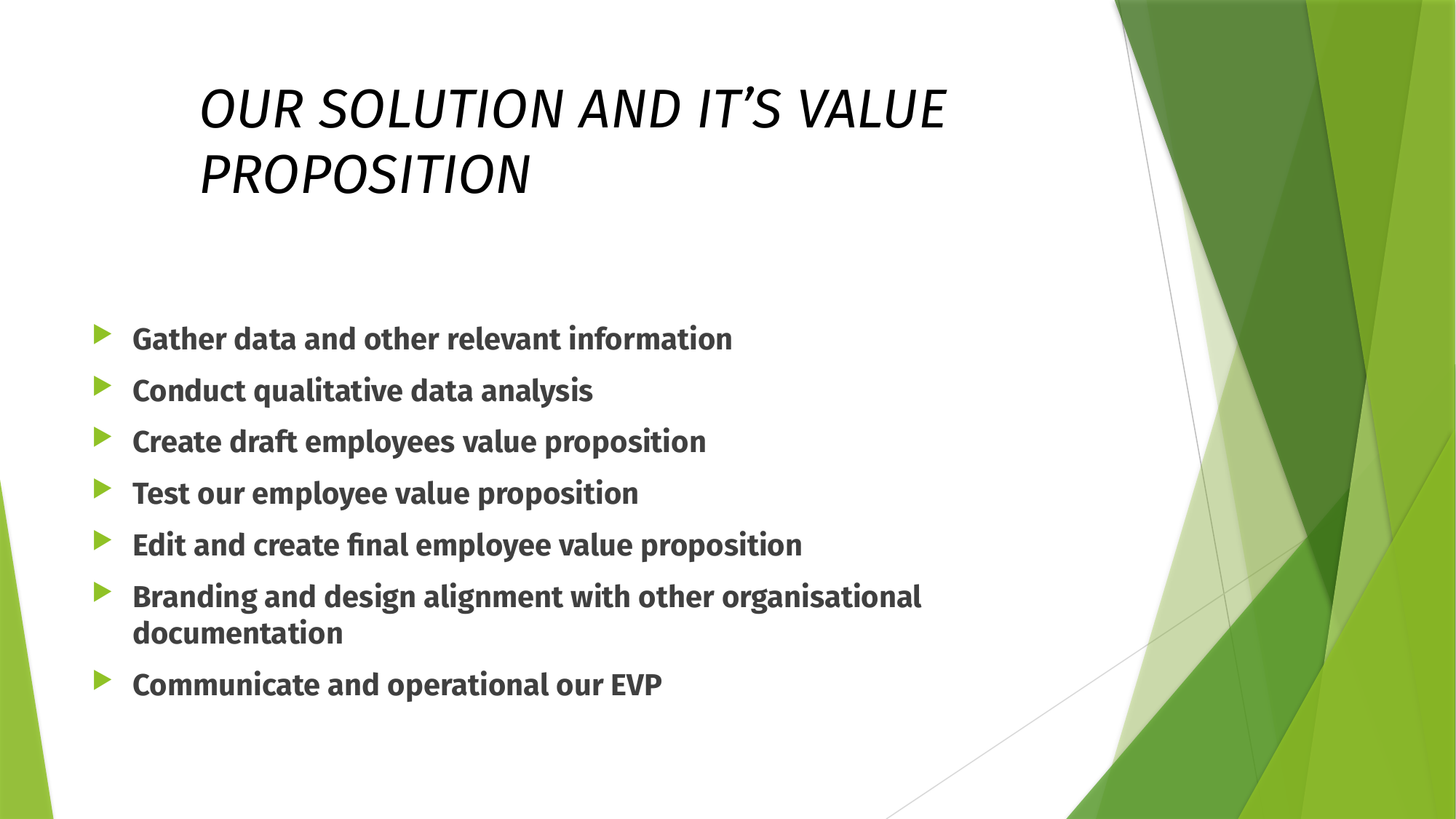

# OUR SOLUTION AND IT’S VALUE PROPOSITION
Gather data and other relevant information
Conduct qualitative data analysis
Create draft employees value proposition
Test our employee value proposition
Edit and create final employee value proposition
Branding and design alignment with other organisational documentation
Communicate and operational our EVP